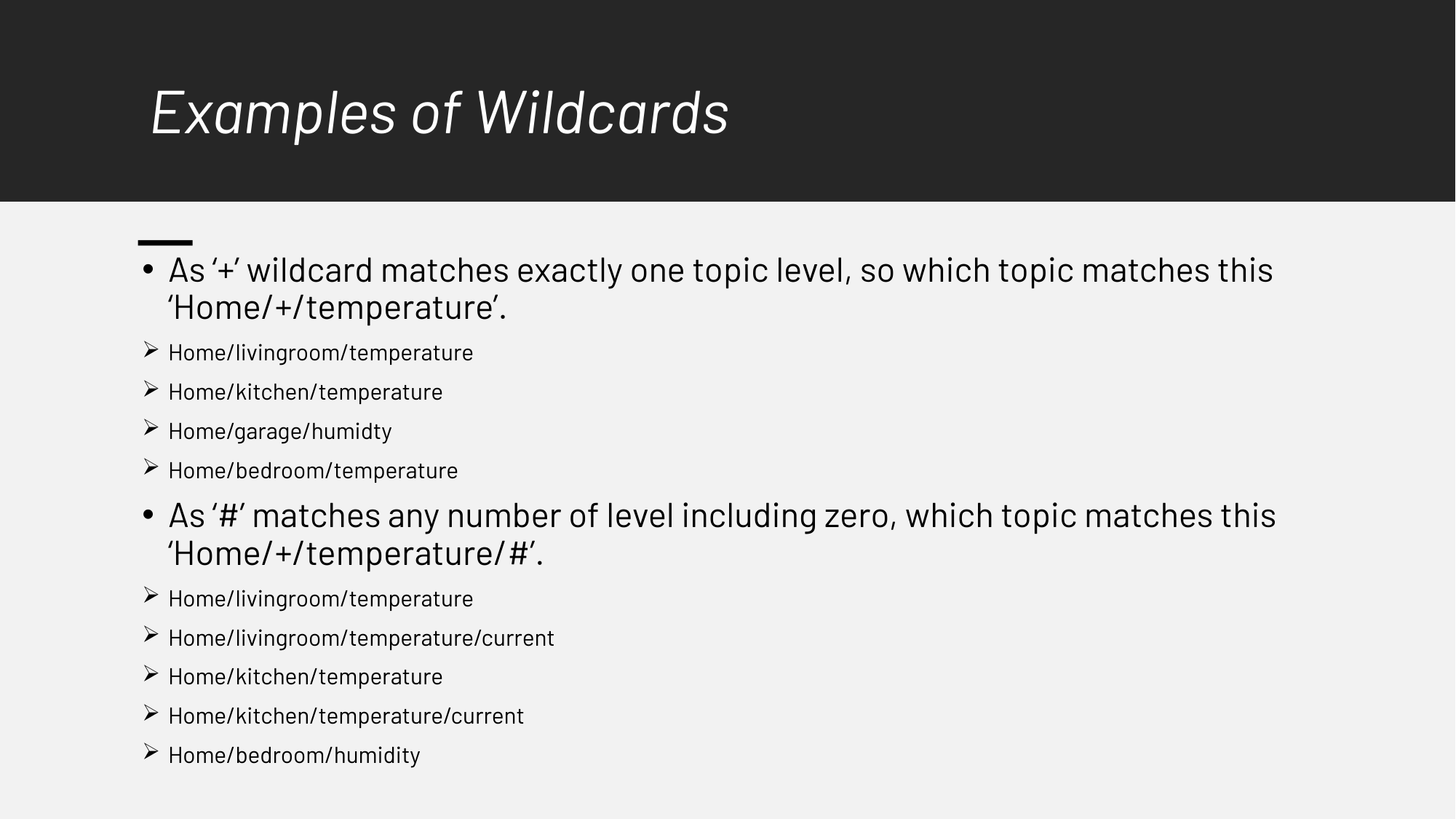

# Examples of Wildcards

As ‘+’ wildcard matches exactly one topic level, so which topic matches this ‘Home/+/temperature’.
Home/livingroom/temperature
Home/kitchen/temperature
Home/garage/humidty
Home/bedroom/temperature
As ‘#’ matches any number of level including zero, which topic matches this ‘Home/+/temperature/#’.
Home/livingroom/temperature
Home/livingroom/temperature/current
Home/kitchen/temperature
Home/kitchen/temperature/current
Home/bedroom/humidity